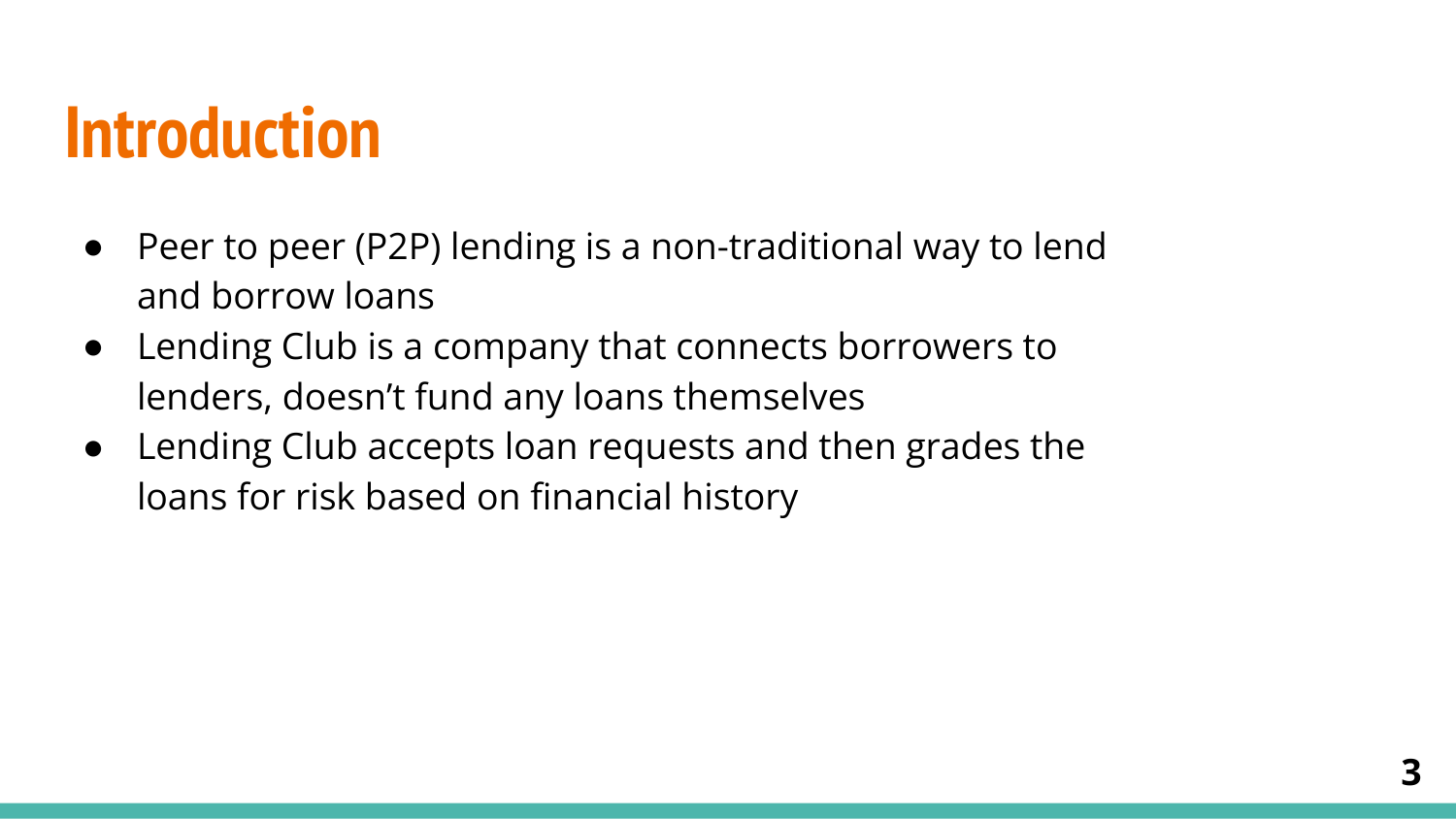

# Introduction
Peer to peer (P2P) lending is a non-traditional way to lend and borrow loans
Lending Club is a company that connects borrowers to lenders, doesn’t fund any loans themselves
Lending Club accepts loan requests and then grades the loans for risk based on financial history

3